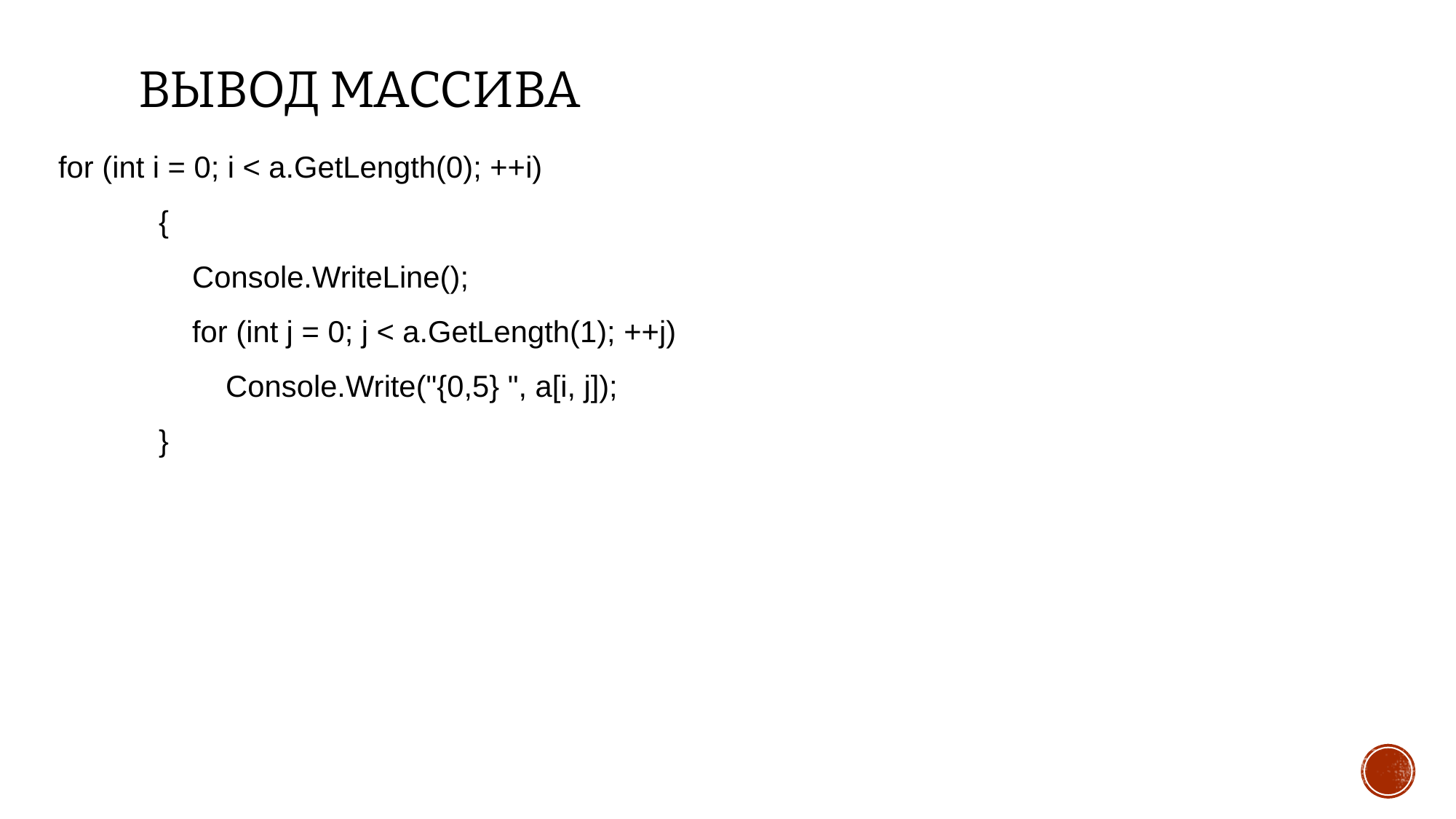

# Вывод Массива
for (int i = 0; i < a.GetLength(0); ++i)
            {
                Console.WriteLine();
                for (int j = 0; j < a.GetLength(1); ++j)
                    Console.Write("{0,5} ", a[i, j]);
            }